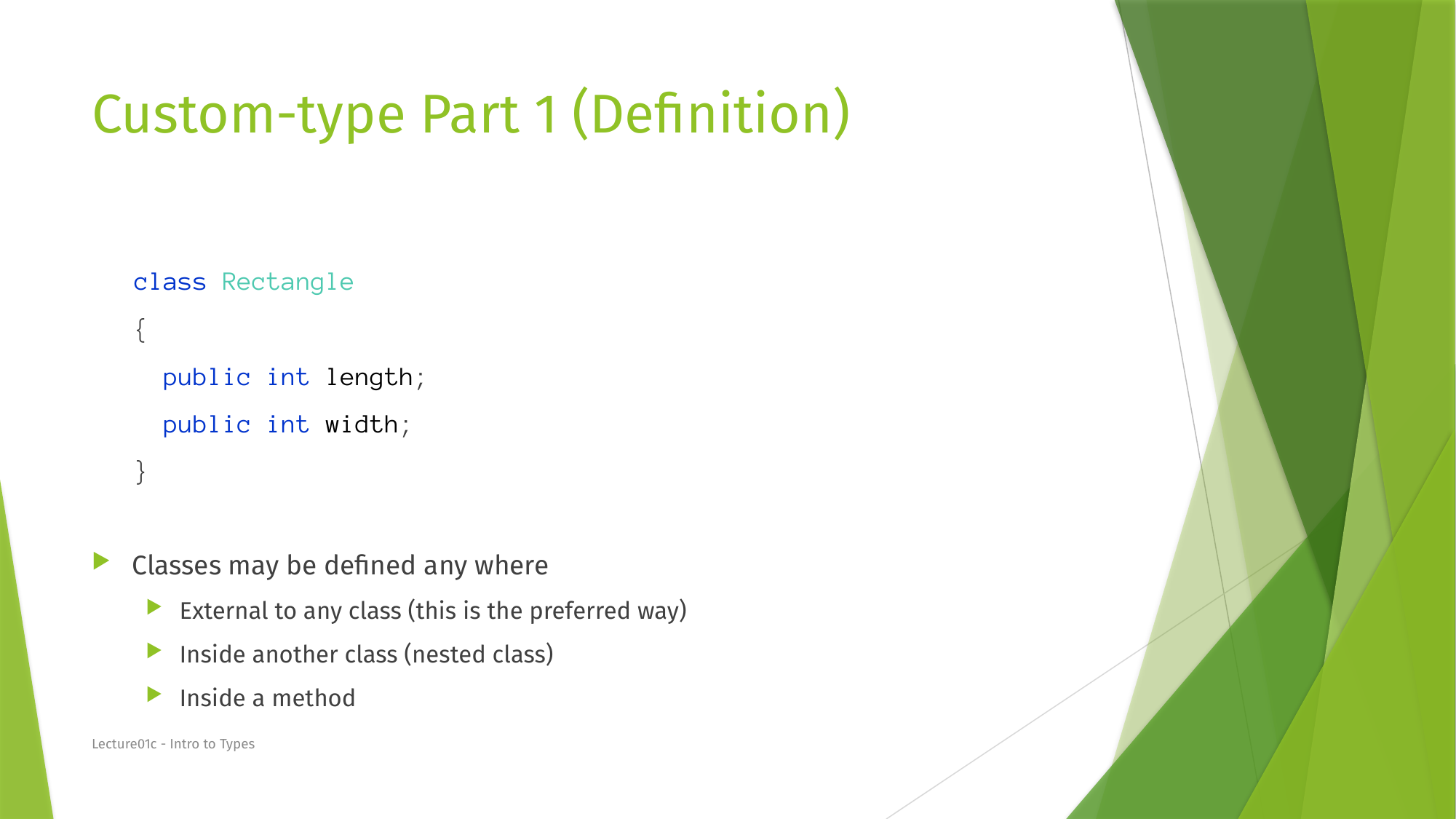

# Custom-type Part 1 (Definition)
class Rectangle
{
  public int length;
  public int width;
}

Classes may be defined any where
External to any class (this is the preferred way)
Inside another class (nested class)
Inside a method

Lecture01c - Intro to Types